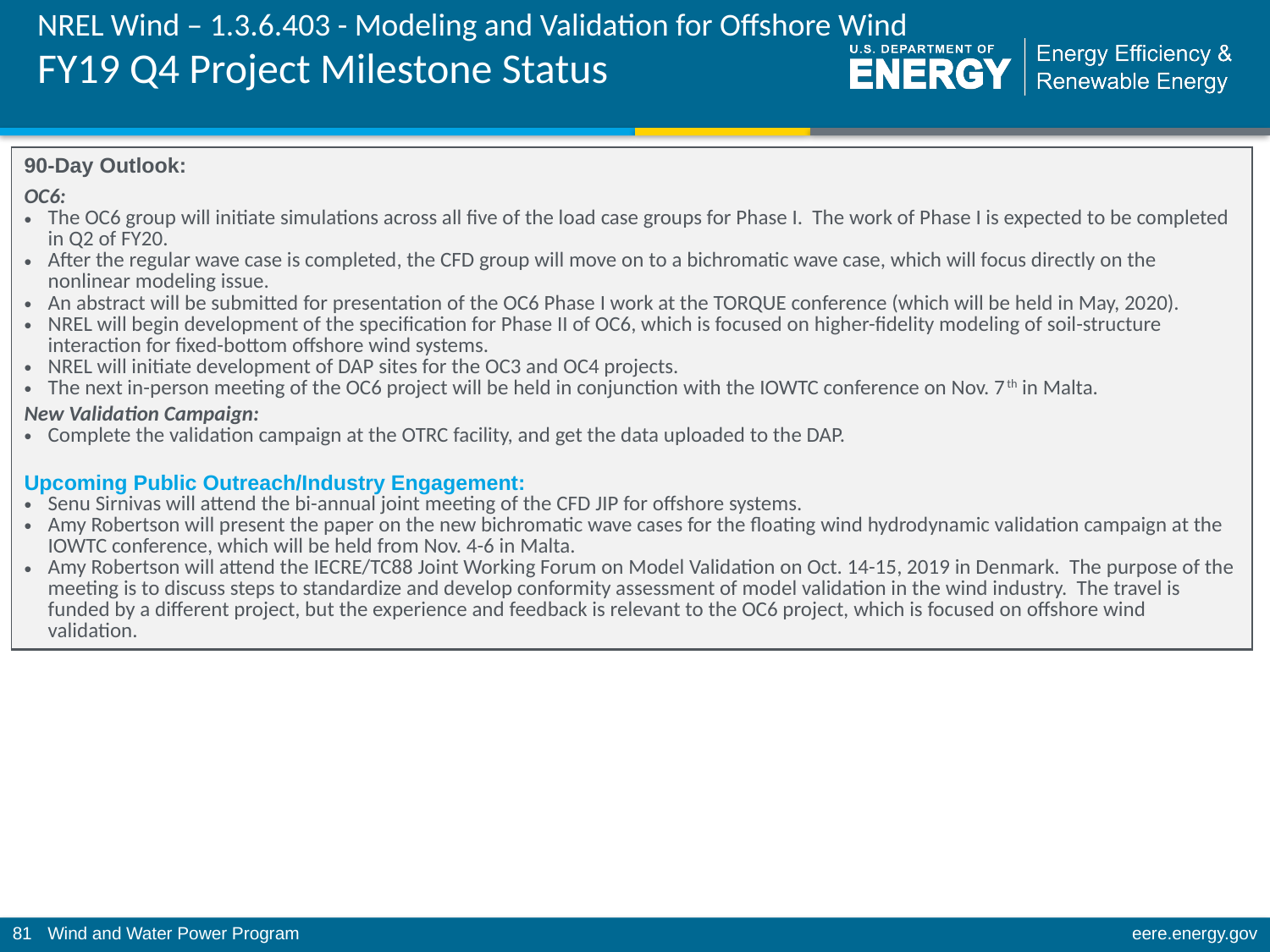

# NREL Wind – 1.3.6.403 - Modeling and Validation for Offshore Wind FY19 Q4 Project Milestone Status

| 90-Day Outlook: OC6: The OC6 group will initiate simulations across all five of the load case groups for Phase I. The work of Phase I is expected to be completed in Q2 of FY20. After the regular wave case is completed, the CFD group will move on to a bichromatic wave case, which will focus directly on the nonlinear modeling issue. An abstract will be submitted for presentation of the OC6 Phase I work at the TORQUE conference (which will be held in May, 2020). NREL will begin development of the specification for Phase II of OC6, which is focused on higher-fidelity modeling of soil-structure interaction for fixed-bottom offshore wind systems. NREL will initiate development of DAP sites for the OC3 and OC4 projects. The next in-person meeting of the OC6 project will be held in conjunction with the IOWTC conference on Nov. 7th in Malta. New Validation Campaign: Complete the validation campaign at the OTRC facility, and get the data uploaded to the DAP. Upcoming Public Outreach/Industry Engagement: Senu Sirnivas will attend the bi-annual joint meeting of the CFD JIP for offshore systems. Amy Robertson will present the paper on the new bichromatic wave cases for the floating wind hydrodynamic validation campaign at the IOWTC conference, which will be held from Nov. 4-6 in Malta. Amy Robertson will attend the IECRE/TC88 Joint Working Forum on Model Validation on Oct. 14-15, 2019 in Denmark. The purpose of the meeting is to discuss steps to standardize and develop conformity assessment of model validation in the wind industry. The travel is funded by a different project, but the experience and feedback is relevant to the OC6 project, which is focused on offshore wind validation. |
| --- |